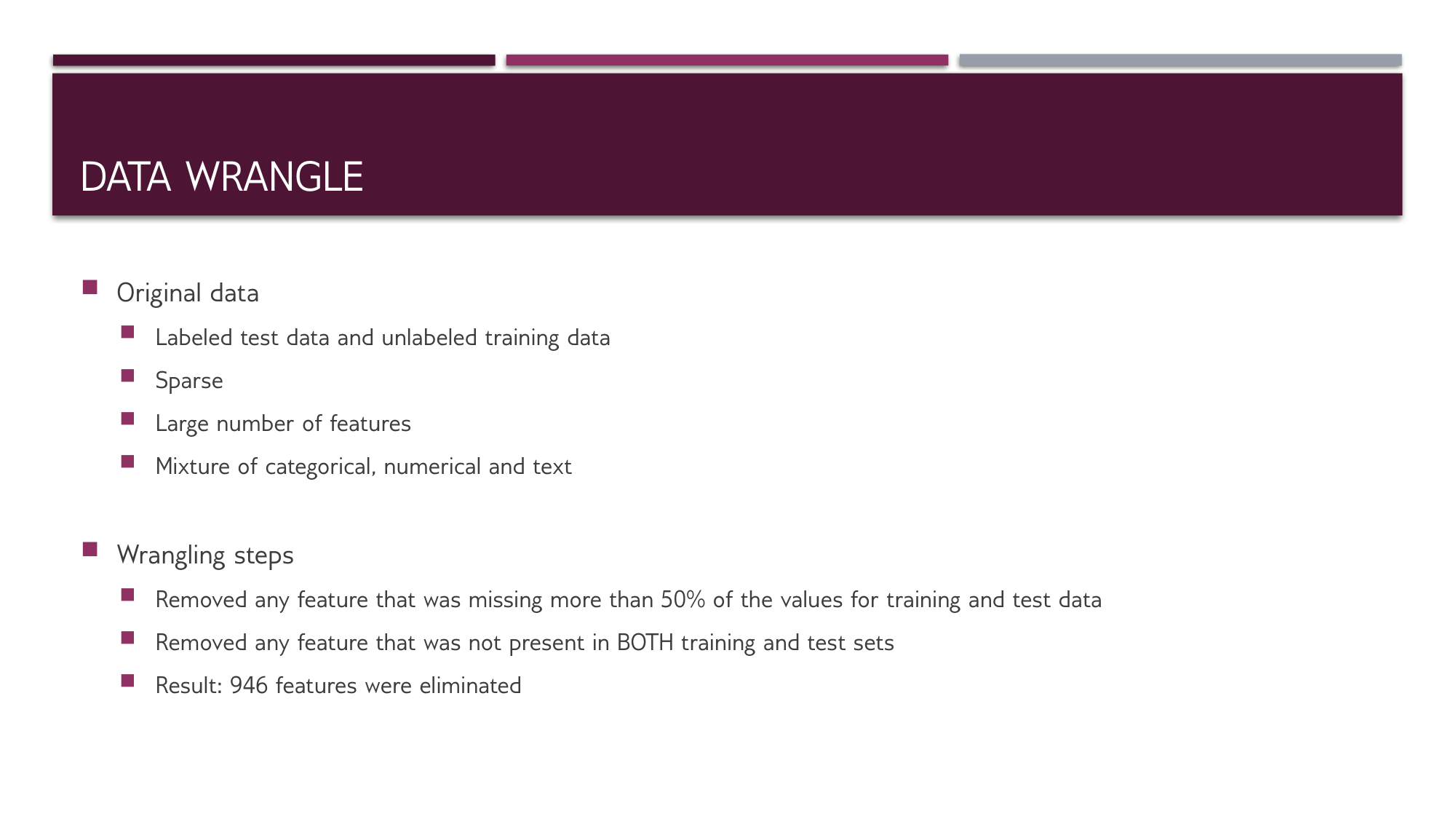

# Data wrangle
Original data
Labeled test data and unlabeled training data
Sparse
Large number of features
Mixture of categorical, numerical and text

Wrangling steps
Removed any feature that was missing more than 50% of the values for training and test data
Removed any feature that was not present in BOTH training and test sets
Result: 946 features were eliminated